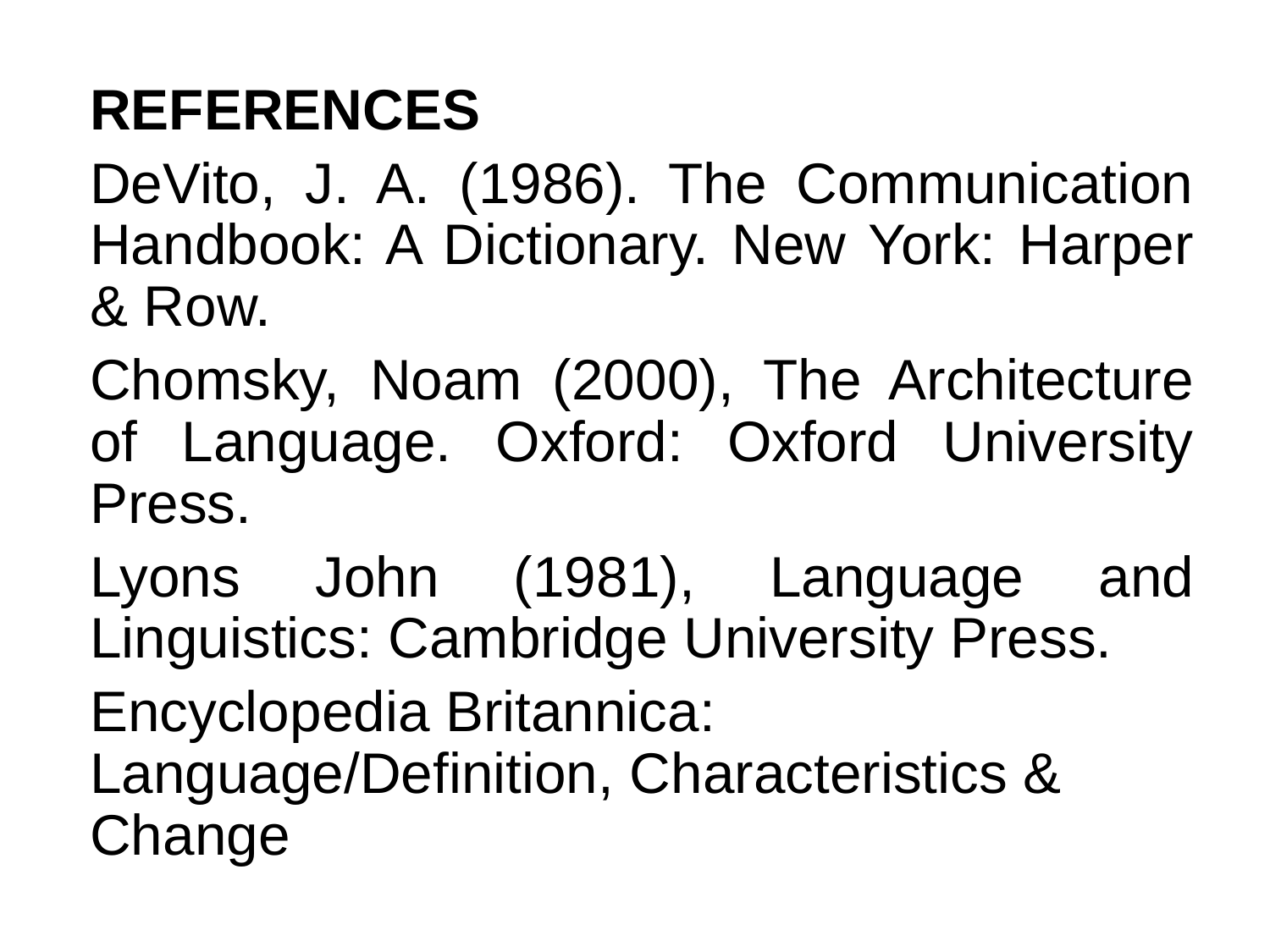

REFERENCES
DeVito, J. A. (1986). The Communication Handbook: A Dictionary. New York: Harper & Row.
Chomsky, Noam (2000), The Architecture of Language. Oxford: Oxford University Press.
Lyons John (1981), Language and Linguistics: Cambridge University Press.
Encyclopedia Britannica: Language/Definition, Characteristics & Change